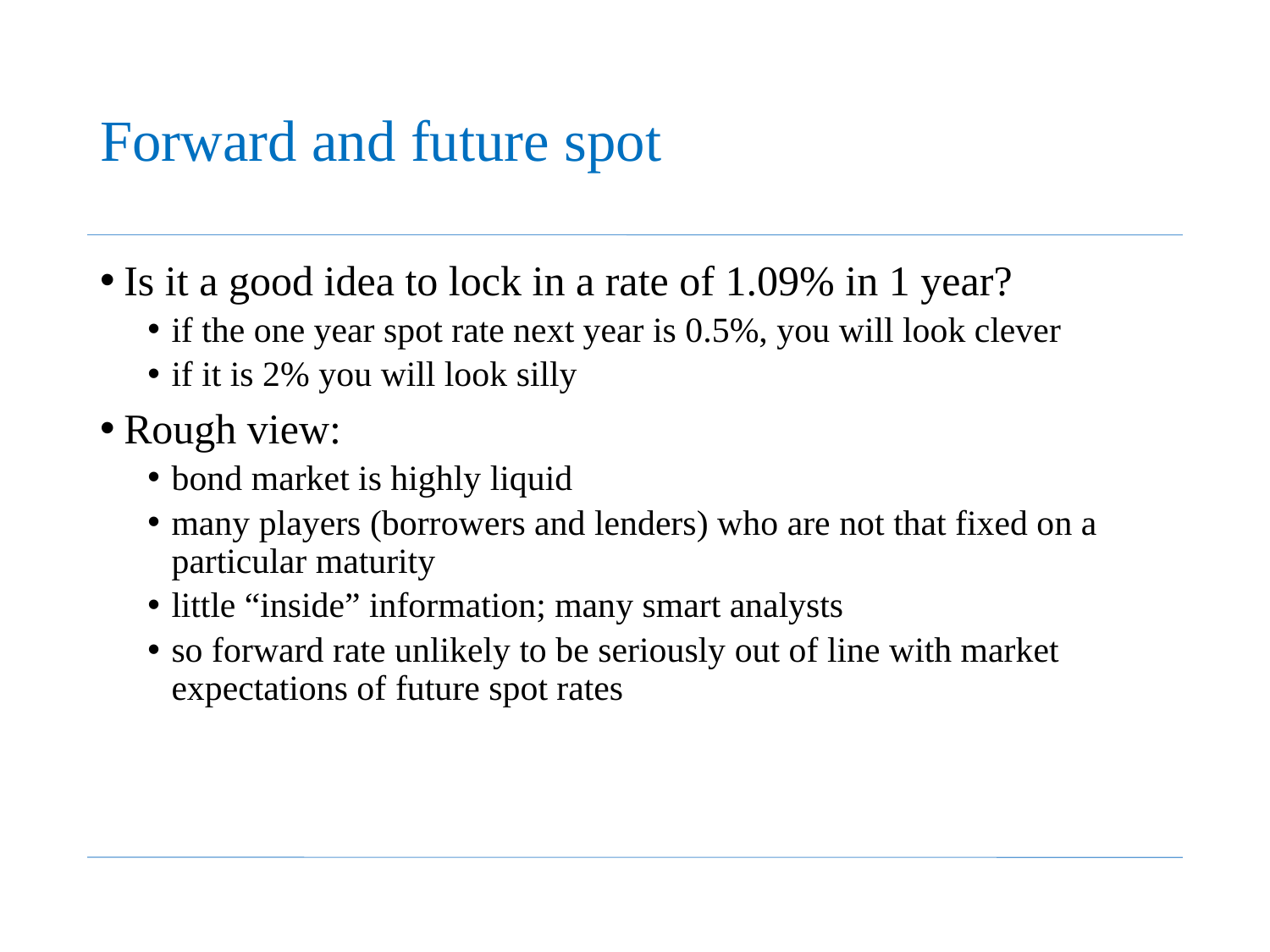

# Forward and future spot
Is it a good idea to lock in a rate of 1.09% in 1 year?
if the one year spot rate next year is 0.5%, you will look clever
if it is 2% you will look silly
Rough view:
bond market is highly liquid
many players (borrowers and lenders) who are not that fixed on a particular maturity
little “inside” information; many smart analysts
so forward rate unlikely to be seriously out of line with market expectations of future spot rates